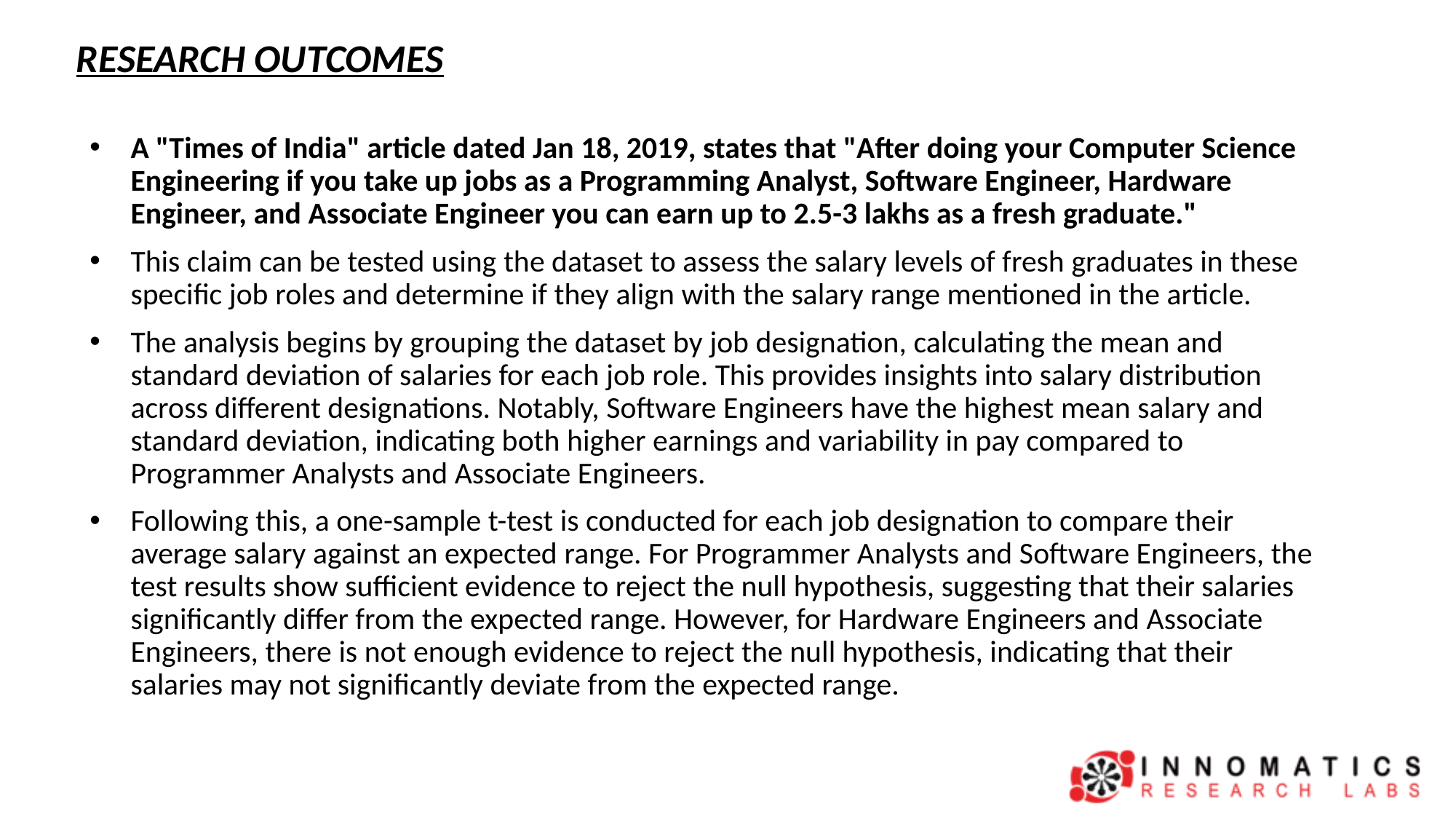

# RESEARCH OUTCOMES
A "Times of India" article dated Jan 18, 2019, states that "After doing your Computer Science Engineering if you take up jobs as a Programming Analyst, Software Engineer, Hardware Engineer, and Associate Engineer you can earn up to 2.5-3 lakhs as a fresh graduate."
This claim can be tested using the dataset to assess the salary levels of fresh graduates in these specific job roles and determine if they align with the salary range mentioned in the article.
The analysis begins by grouping the dataset by job designation, calculating the mean and standard deviation of salaries for each job role. This provides insights into salary distribution across different designations. Notably, Software Engineers have the highest mean salary and standard deviation, indicating both higher earnings and variability in pay compared to Programmer Analysts and Associate Engineers.
Following this, a one-sample t-test is conducted for each job designation to compare their average salary against an expected range. For Programmer Analysts and Software Engineers, the test results show sufficient evidence to reject the null hypothesis, suggesting that their salaries significantly differ from the expected range. However, for Hardware Engineers and Associate Engineers, there is not enough evidence to reject the null hypothesis, indicating that their salaries may not significantly deviate from the expected range.